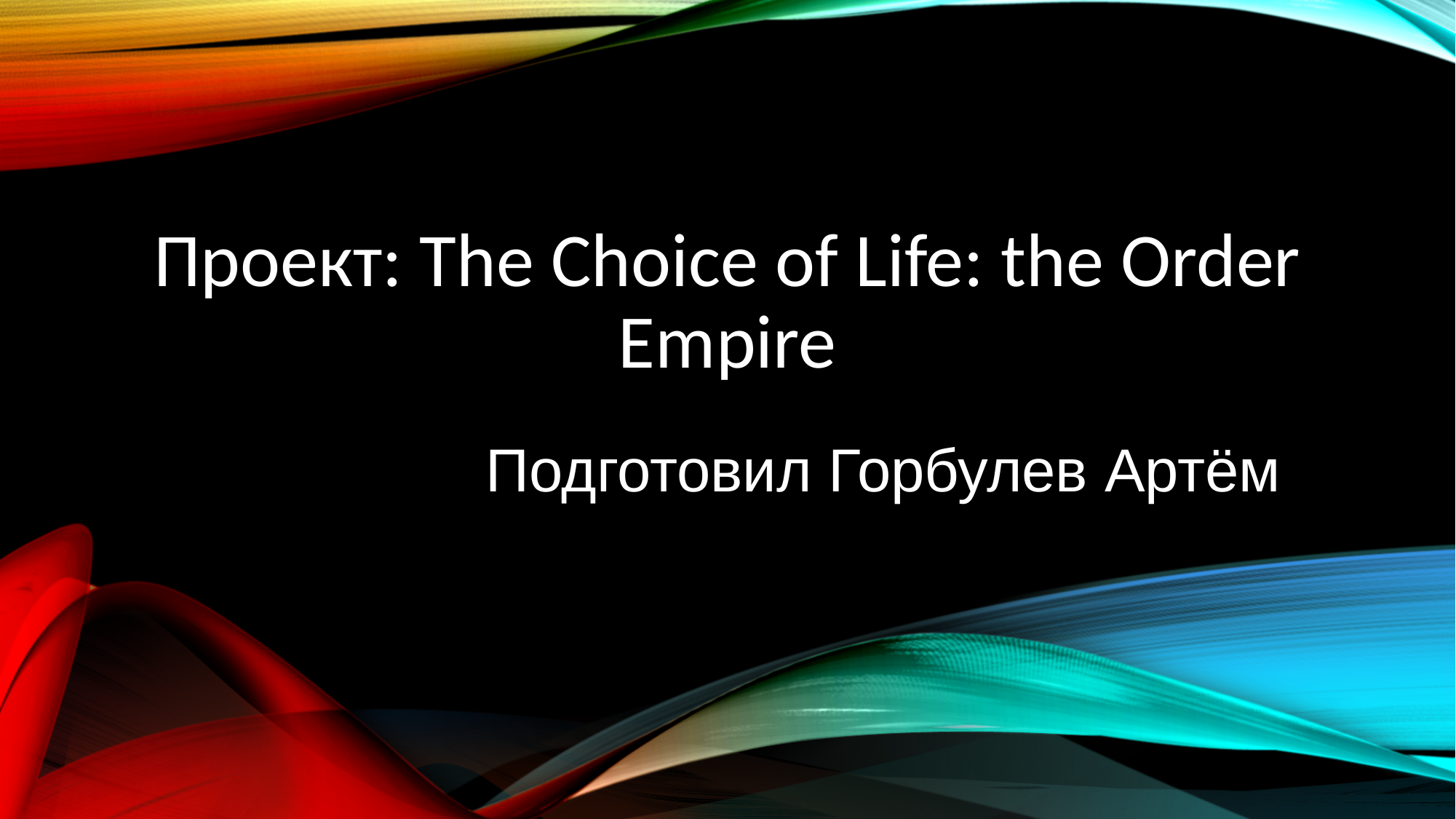

Проект: The Choice of Life: the Order Empire
Подготовил Горбулев Артём